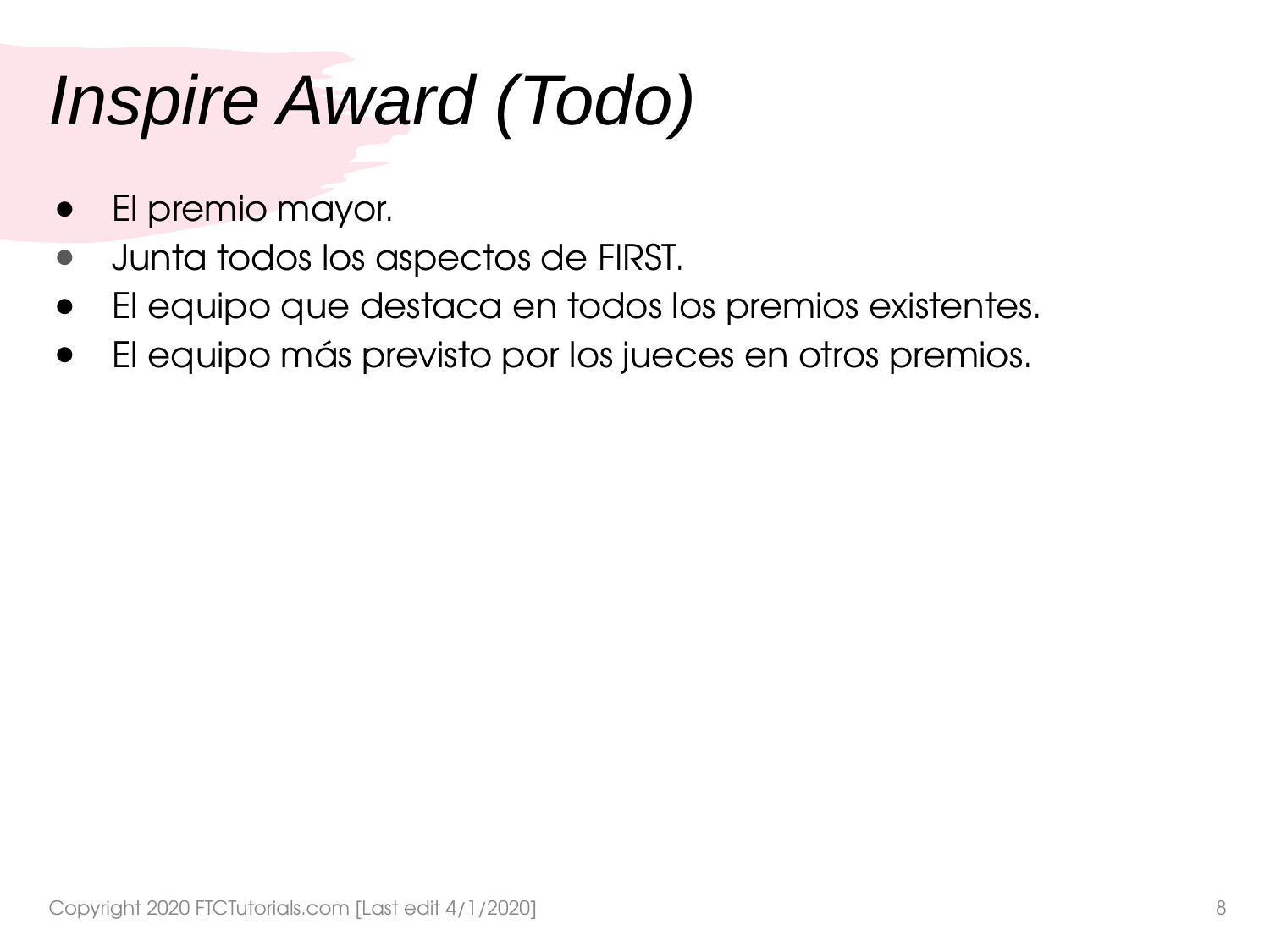

# Inspire Award (Todo)
El premio mayor.
Junta todos los aspectos de FIRST.
El equipo que destaca en todos los premios existentes.
El equipo más previsto por los jueces en otros premios.

Copyright 2020 FTCTutorials.com [Last edit 4/1/2020]
8